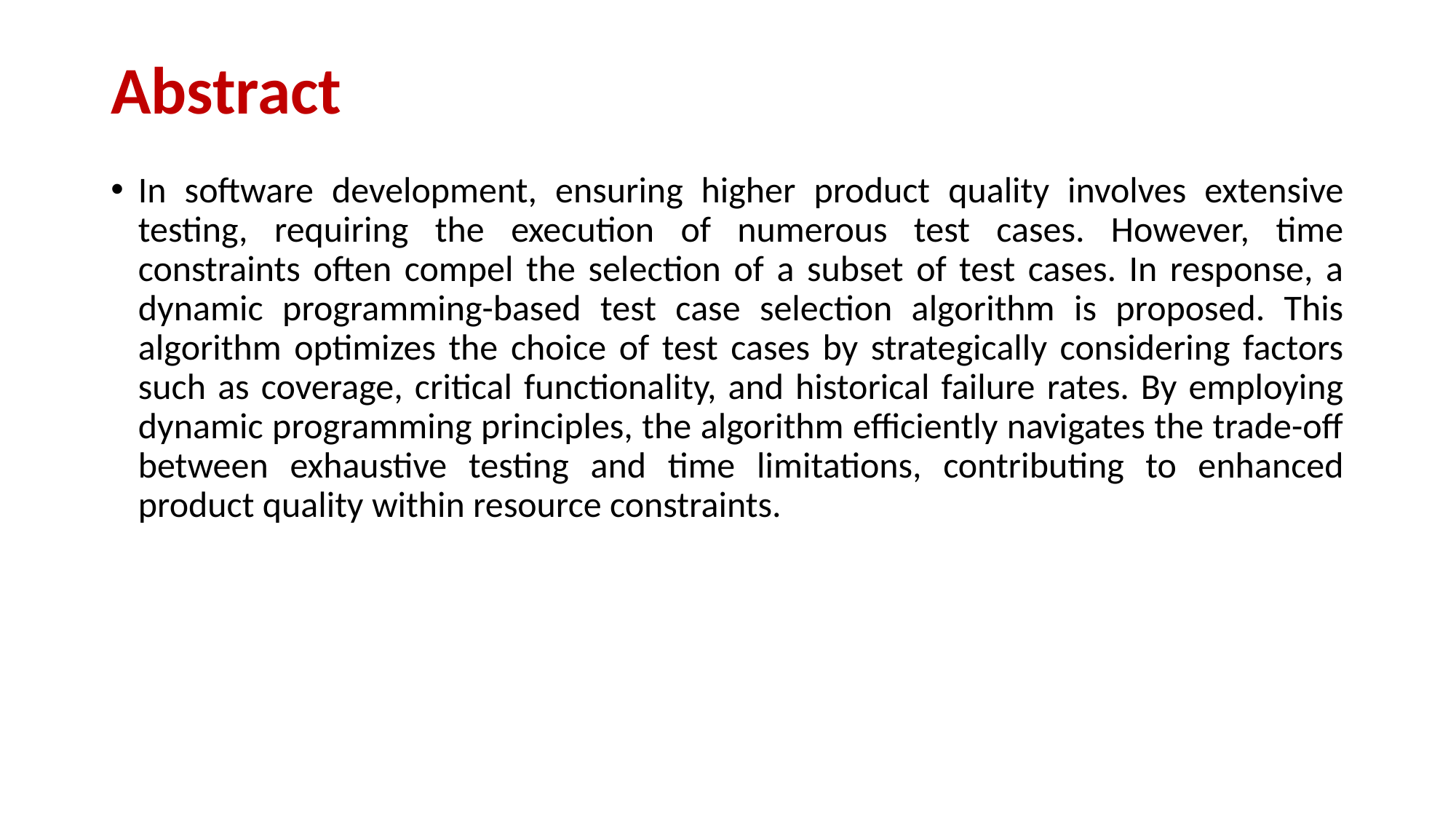

# Abstract
In software development, ensuring higher product quality involves extensive testing, requiring the execution of numerous test cases. However, time constraints often compel the selection of a subset of test cases. In response, a dynamic programming-based test case selection algorithm is proposed. This algorithm optimizes the choice of test cases by strategically considering factors such as coverage, critical functionality, and historical failure rates. By employing dynamic programming principles, the algorithm efficiently navigates the trade-off between exhaustive testing and time limitations, contributing to enhanced product quality within resource constraints.